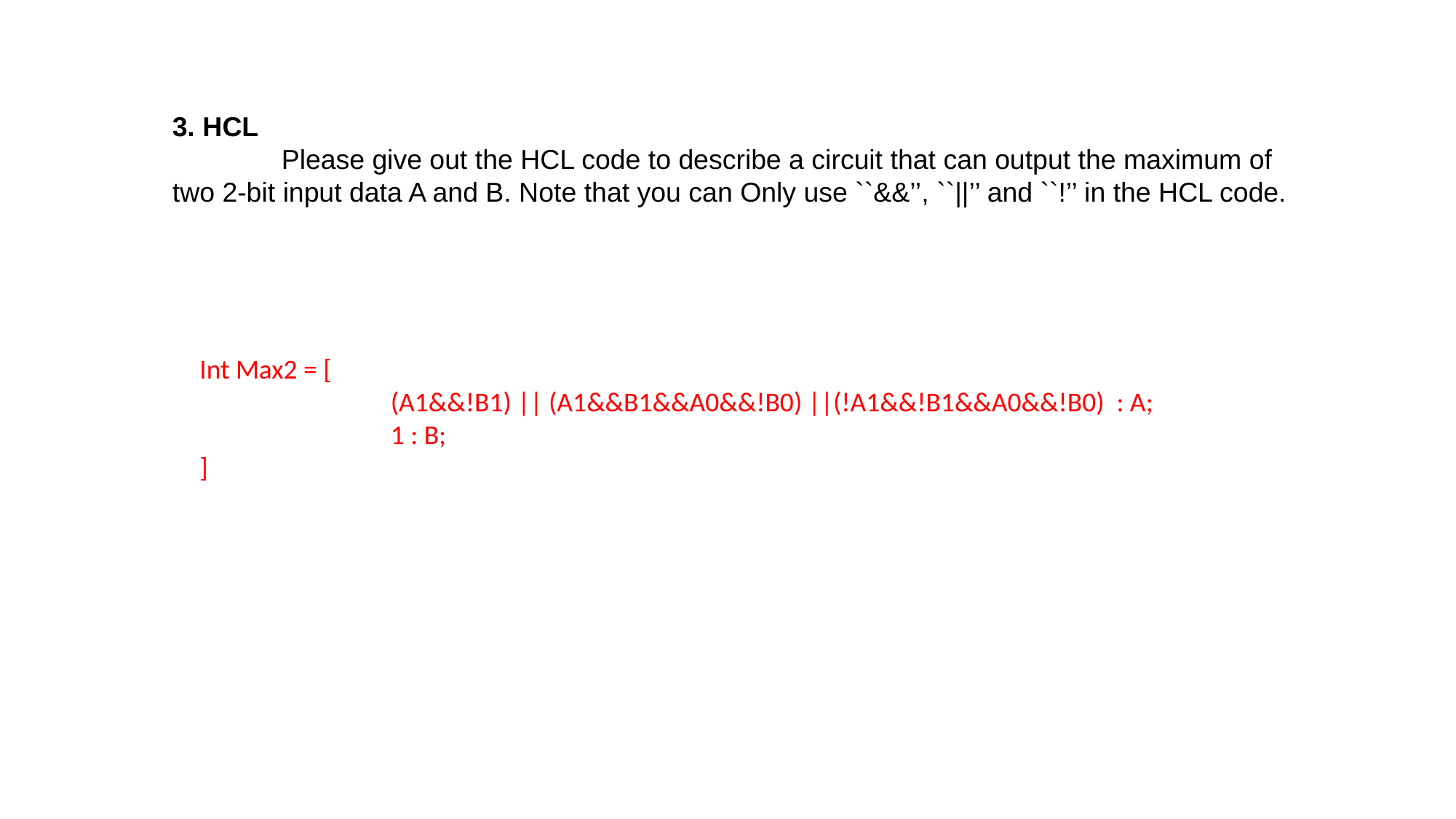

3. HCL
	Please give out the HCL code to describe a circuit that can output the maximum of two 2-bit input data A and B. Note that you can Only use ``&&’’, ``||’’ and ``!’’ in the HCL code.
Int Max2 = [
		(A1&&!B1) || (A1&&B1&&A0&&!B0) ||(!A1&&!B1&&A0&&!B0)  : A;
		1 : B;
]